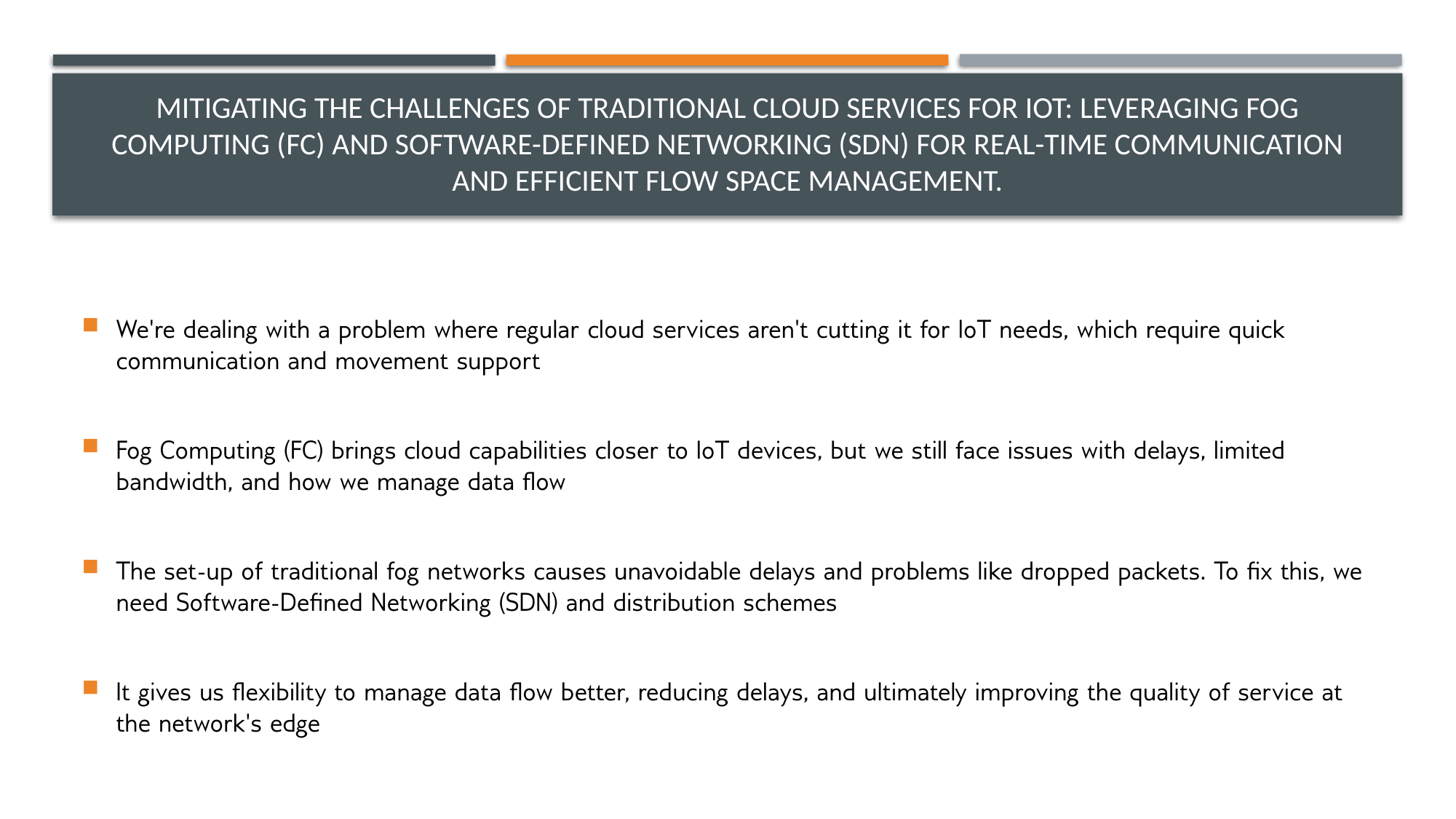

# Mitigating the Challenges of Traditional Cloud Services for IoT: Leveraging Fog Computing (FC) and Software-Defined Networking (SDN) for Real-time Communication and Efficient Flow Space Management.

We're dealing with a problem where regular cloud services aren't cutting it for IoT needs, which require quick communication and movement support

Fog Computing (FC) brings cloud capabilities closer to IoT devices, but we still face issues with delays, limited bandwidth, and how we manage data flow

The set-up of traditional fog networks causes unavoidable delays and problems like dropped packets. To fix this, we need Software-Defined Networking (SDN) and distribution schemes

It gives us flexibility to manage data flow better, reducing delays, and ultimately improving the quality of service at the network's edge